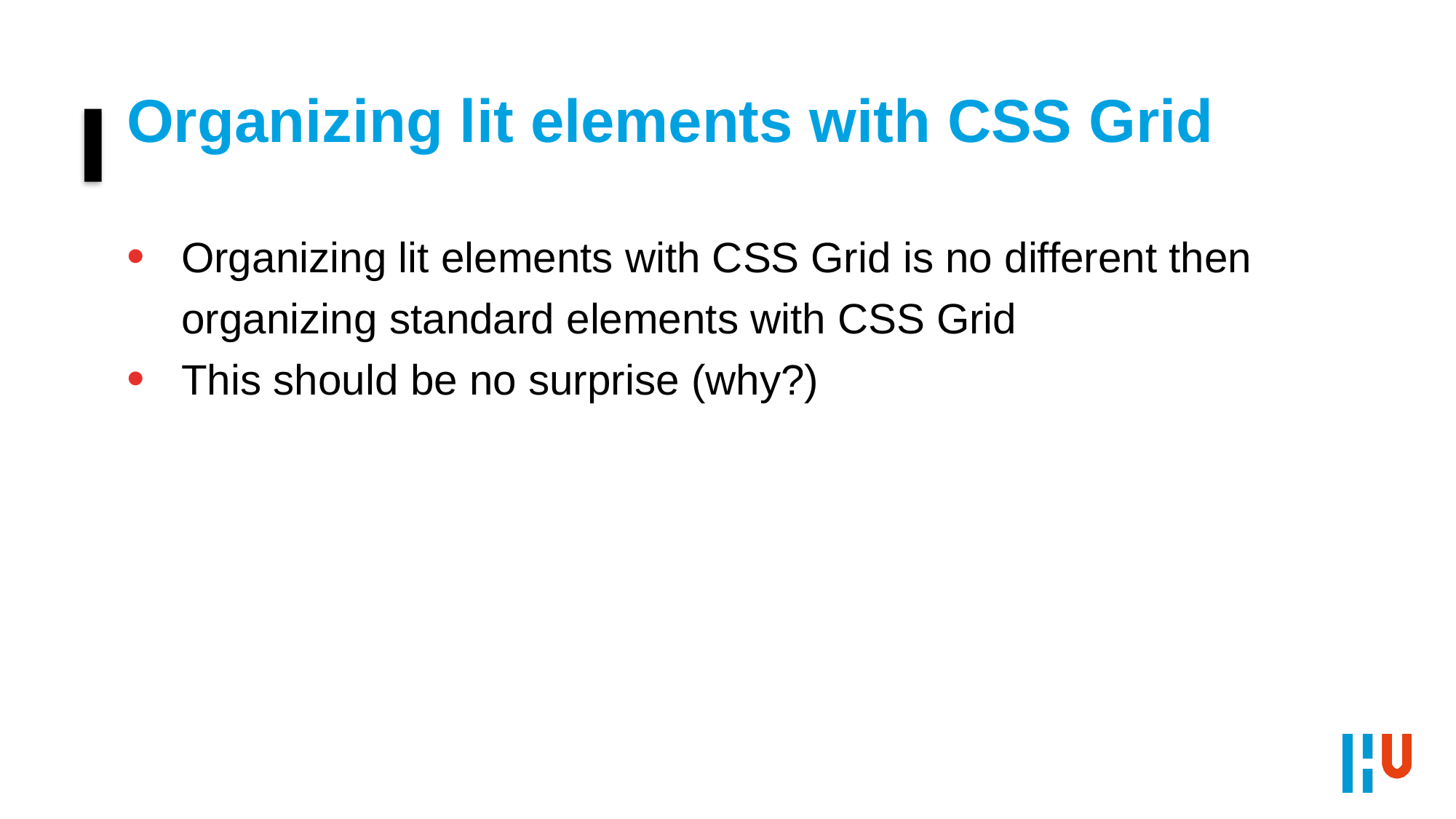

# Organizing lit elements with CSS Grid
Organizing lit elements with CSS Grid is no different then organizing standard elements with CSS Grid
This should be no surprise (why?)